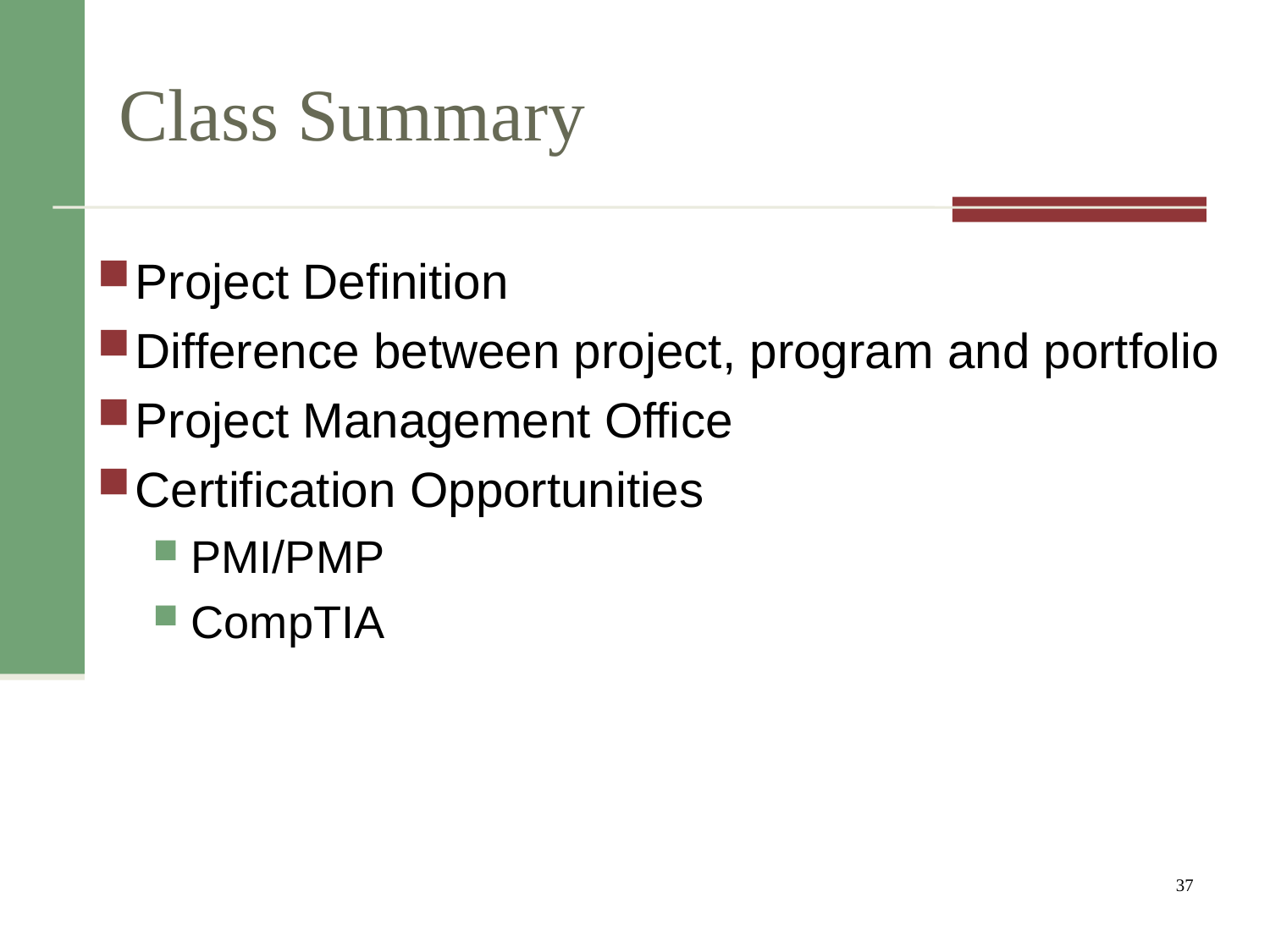

# Class Summary
Project Definition
Difference between project, program and portfolio
Project Management Office
Certification Opportunities
PMI/PMP
CompTIA
37